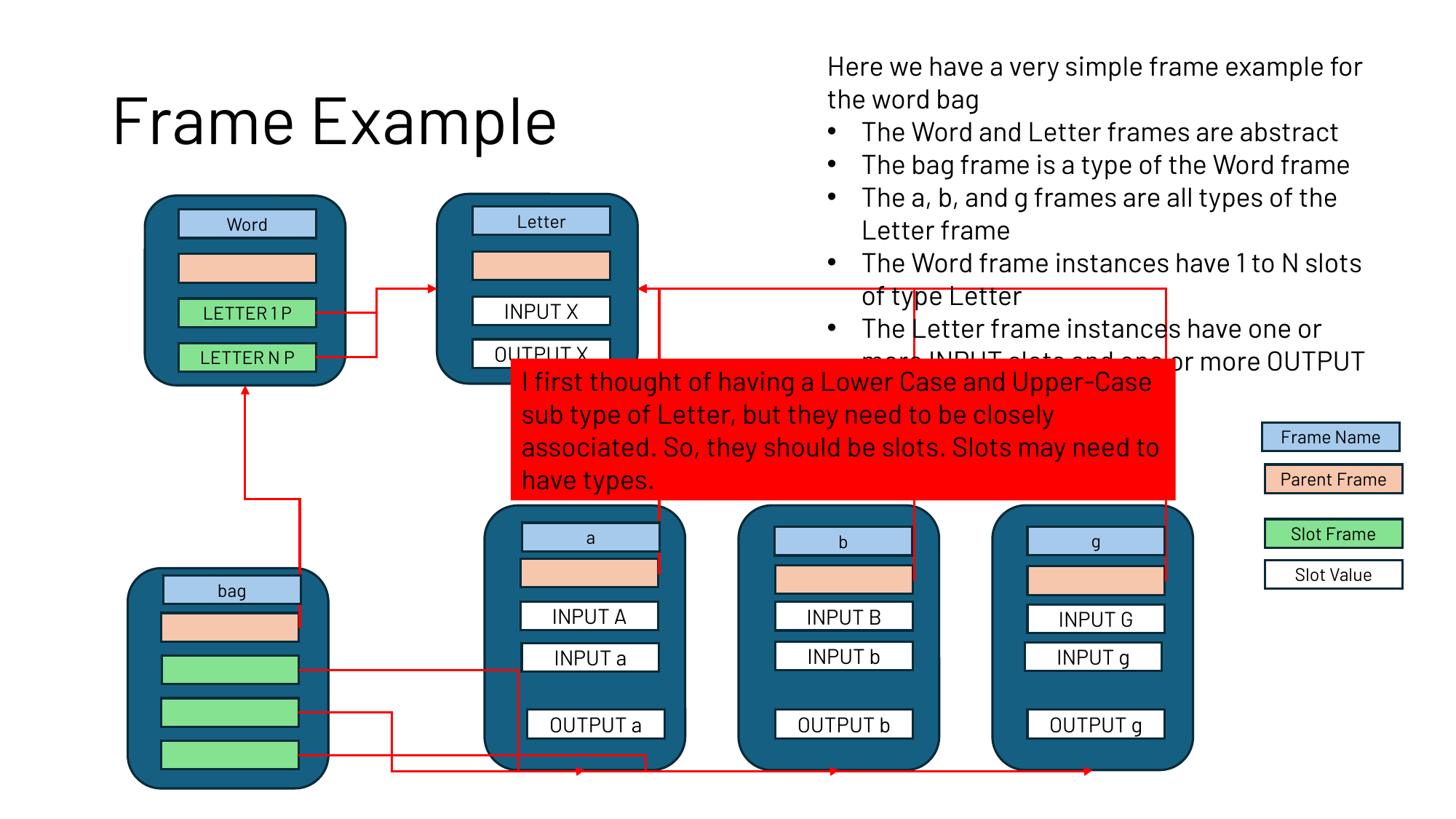

# Frame Example
Here we have a very simple frame example for the word bag
The Word and Letter frames are abstract
The bag frame is a type of the Word frame
The a, b, and g frames are all types of the Letter frame
The Word frame instances have 1 to N slots of type Letter
The Letter frame instances have one or more INPUT slots and one or more OUTPUT slots

Letter
Word

INPUT X
LETTER 1 P
OUTPUT X
LETTER N P
I first thought of having a Lower Case and Upper-Case sub type of Letter, but they need to be closely associated. So, they should be slots. Slots may need to have types.
Frame Name
Parent Frame

Slot Frame
a
g
b

Slot Value

bag
INPUT A
INPUT B
INPUT G

INPUT b
INPUT g
INPUT a

OUTPUT a
OUTPUT g
OUTPUT b